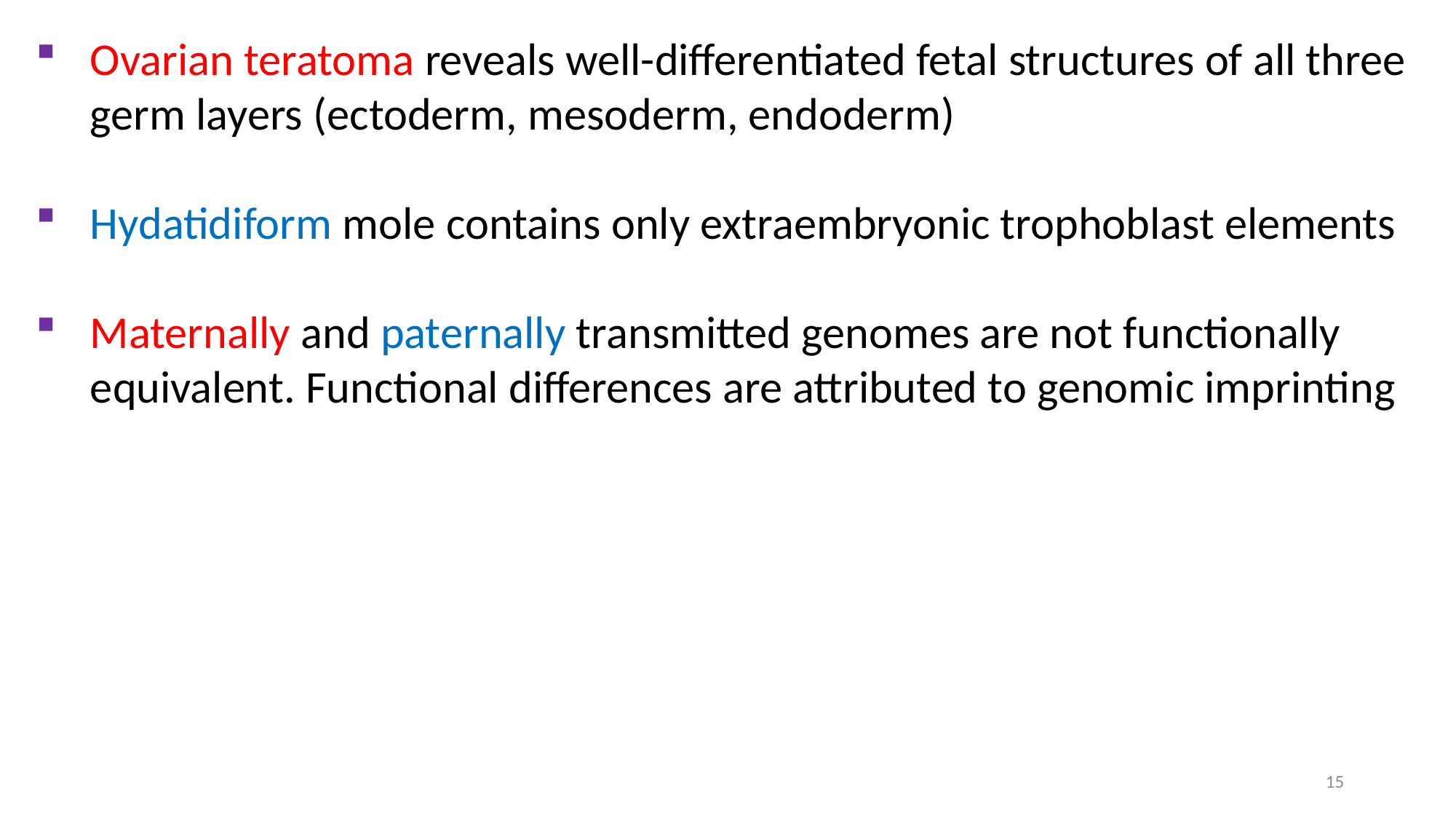

Ovarian teratoma reveals well-differentiated fetal structures of all three germ layers (ectoderm, mesoderm, endoderm)

Hydatidiform mole contains only extraembryonic trophoblast elements

Maternally and paternally transmitted genomes are not functionally equivalent. Functional differences are attributed to genomic imprinting
15